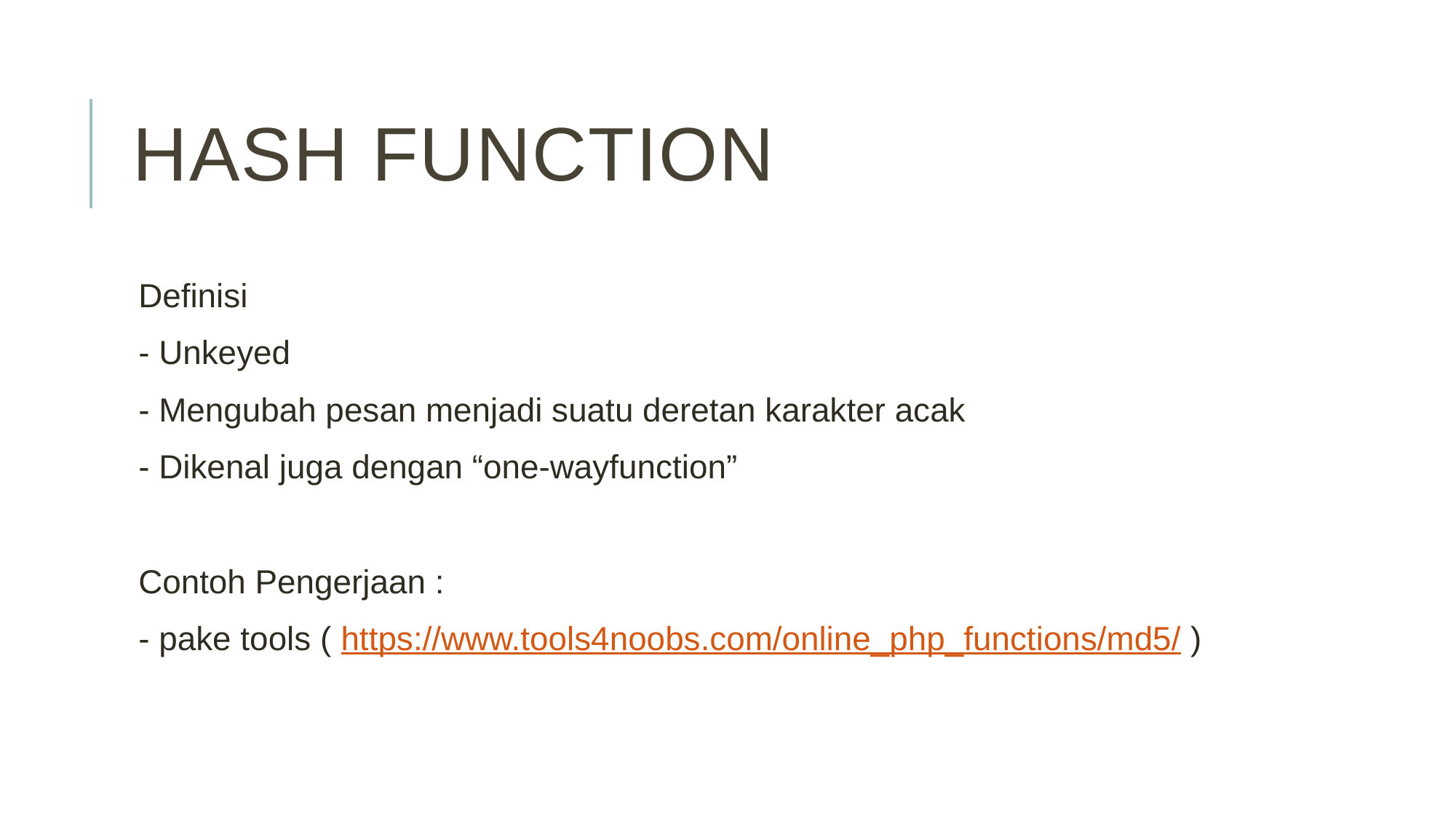

# HASH FUNCTION
Definisi
- Unkeyed
- Mengubah pesan menjadi suatu deretan karakter acak
- Dikenal juga dengan “one-wayfunction”

Contoh Pengerjaan :
- pake tools ( https://www.tools4noobs.com/online_php_functions/md5/ )